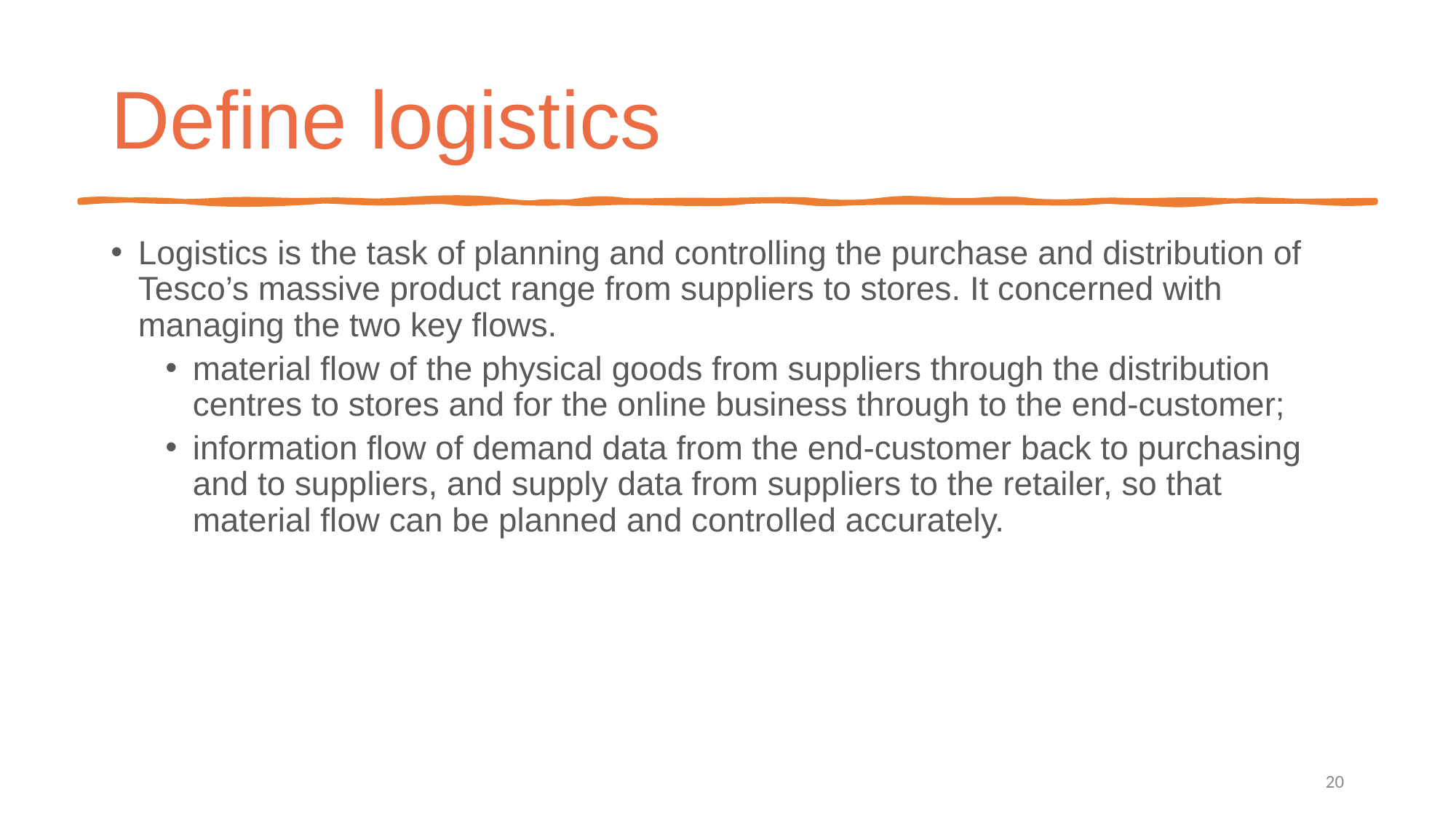

# Define logistics

Logistics is the task of planning and controlling the purchase and distribution of Tesco’s massive product range from suppliers to stores. It concerned with managing the two key flows.
material flow of the physical goods from suppliers through the distribution centres to stores and for the online business through to the end-customer;
information flow of demand data from the end-customer back to purchasing and to suppliers, and supply data from suppliers to the retailer, so that material flow can be planned and controlled accurately.
20